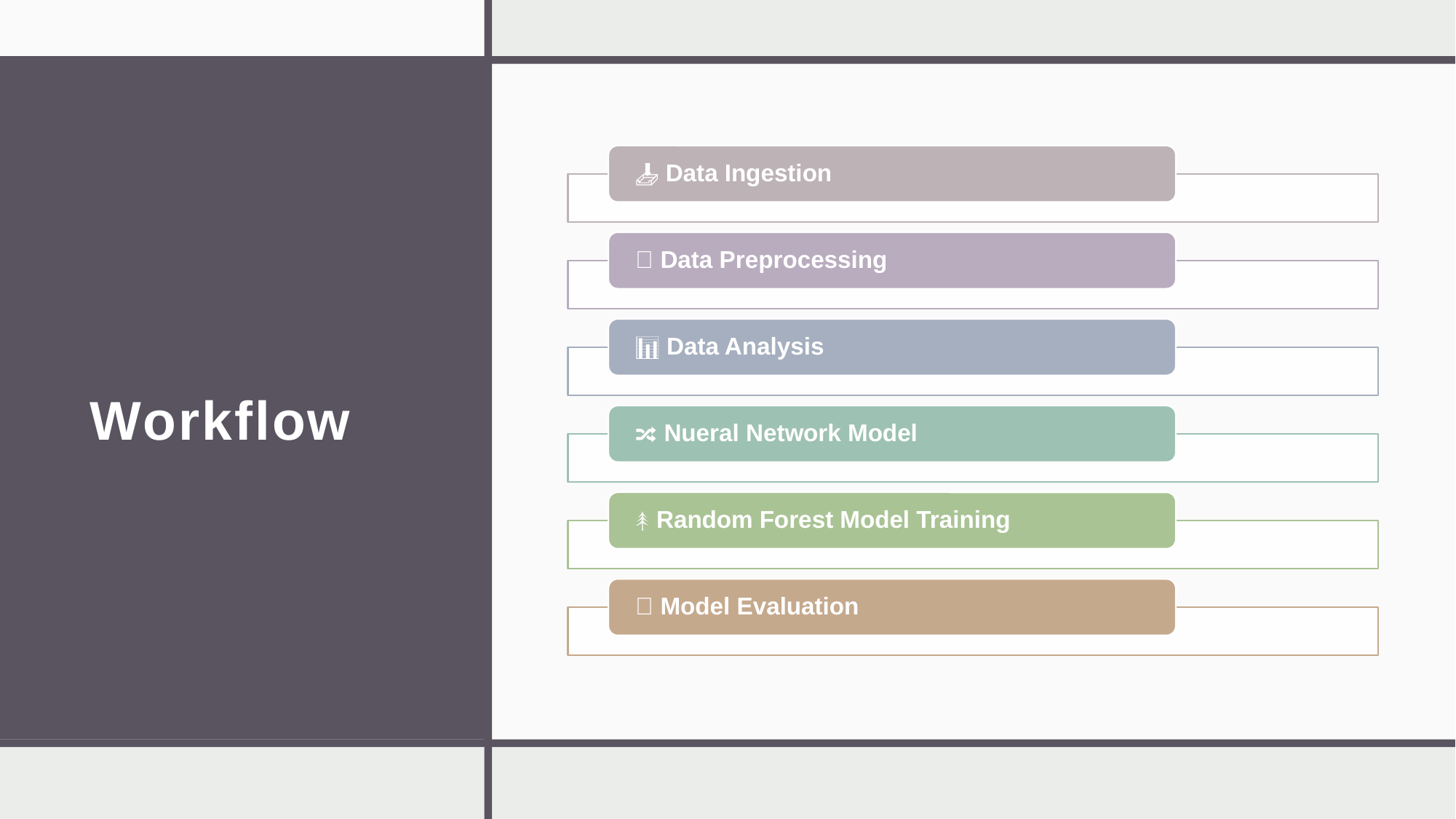

📥 Data Ingestion
🧼 Data Preprocessing
📊 Data Analysis
🔀 Nueral Network Model
🌲 Random Forest Model Training
🧪 Model Evaluation
# Workflow